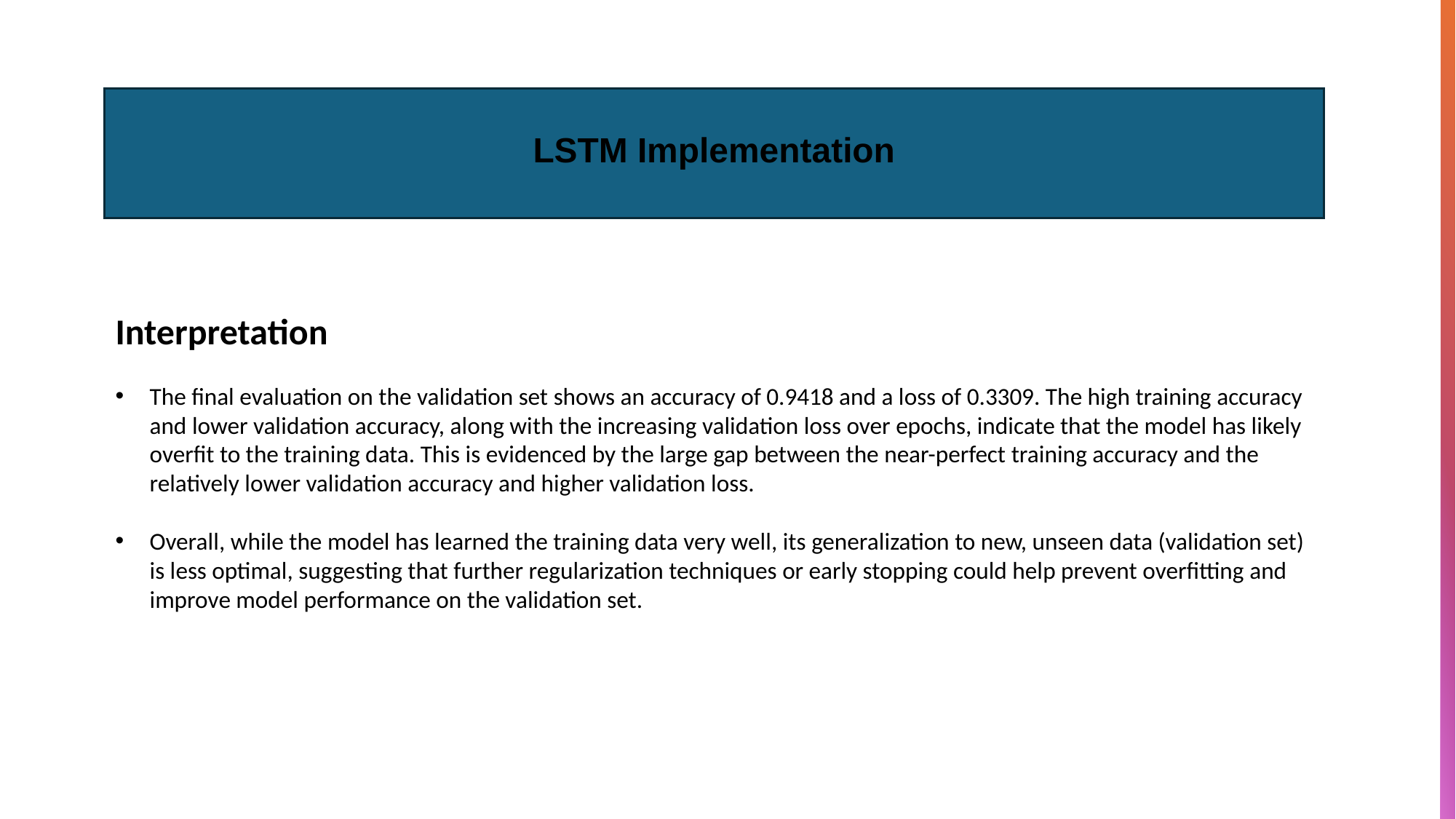

# LSTM Implementation
Interpretation

The final evaluation on the validation set shows an accuracy of 0.9418 and a loss of 0.3309. The high training accuracy and lower validation accuracy, along with the increasing validation loss over epochs, indicate that the model has likely overfit to the training data. This is evidenced by the large gap between the near-perfect training accuracy and the relatively lower validation accuracy and higher validation loss.

Overall, while the model has learned the training data very well, its generalization to new, unseen data (validation set) is less optimal, suggesting that further regularization techniques or early stopping could help prevent overfitting and improve model performance on the validation set.